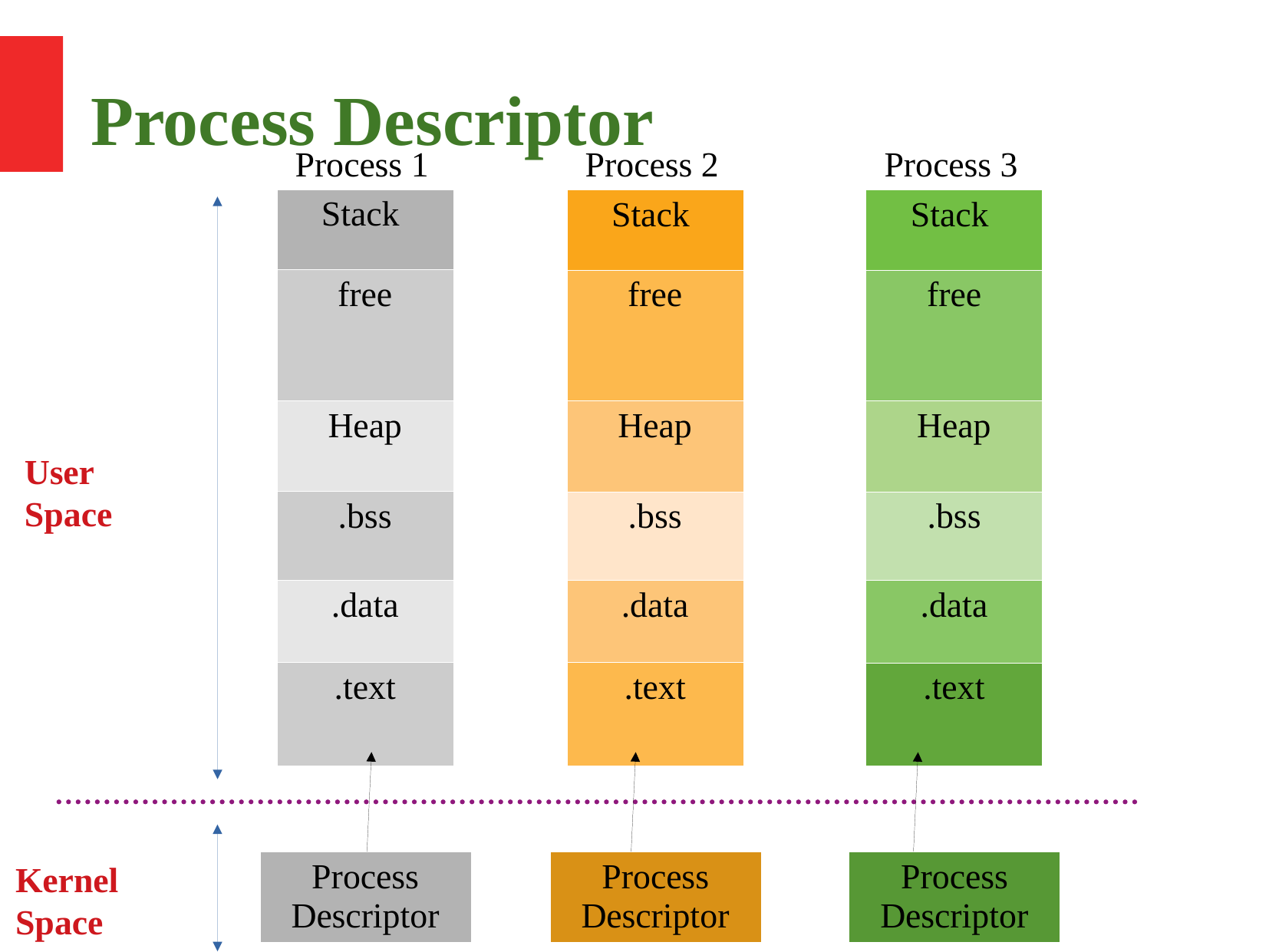

Process Descriptor
Process 1
| Stack |
| --- |
| free |
| Heap |
| .bss |
| .data |
| .text |

| Process Descriptor |
| --- |
Process 2
| Stack |
| --- |
| free |
| Heap |
| .bss |
| .data |
| .text |

| Process Descriptor |
| --- |
Process 3
| Stack |
| --- |
| free |
| Heap |
| .bss |
| .data |
| .text |

| Process Descriptor |
| --- |

User Space

Kernel Space